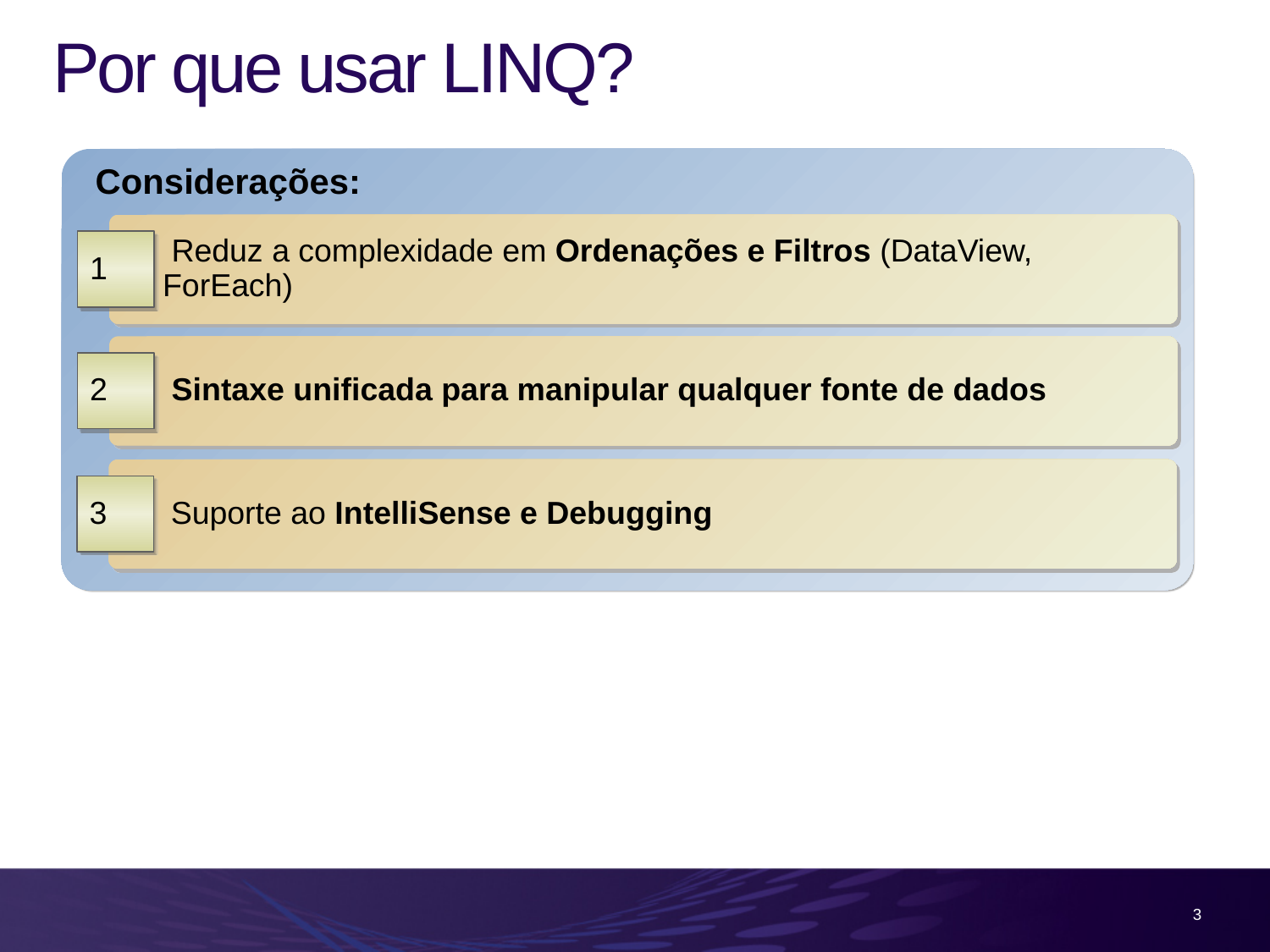

# Por que usar LINQ?
Considerações:

 Reduz a complexidade em Ordenações e Filtros (DataView, ForEach)
1
 Sintaxe unificada para manipular qualquer fonte de dados
2
 Suporte ao IntelliSense e Debugging
3
3